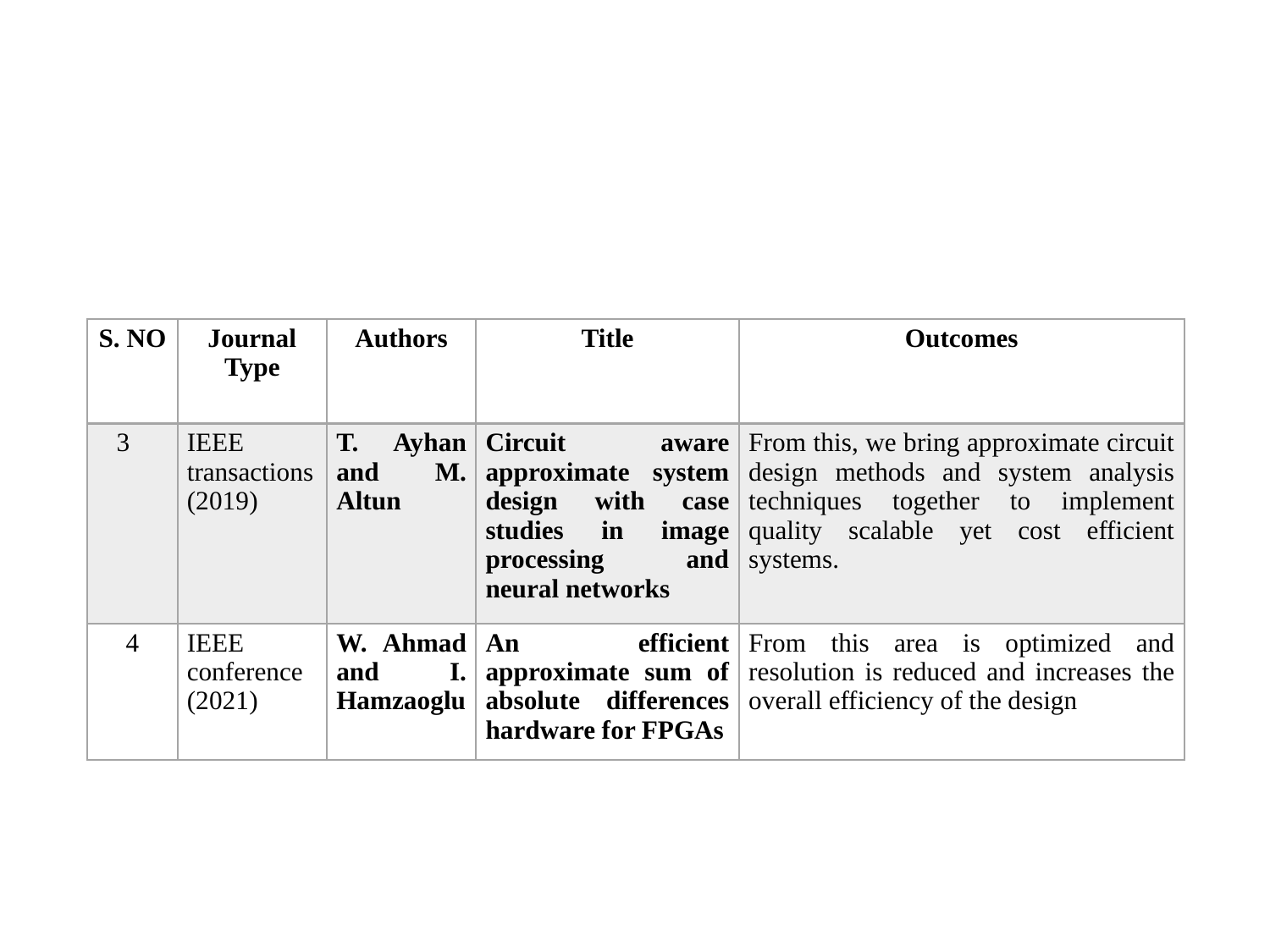

| S. NO | Journal Type | Authors | Title | Outcomes |
| --- | --- | --- | --- | --- |
| 3 | IEEE transactions (2019) | T. Ayhan and M. Altun | Circuit aware approximate system design with case studies in image processing and neural networks | From this, we bring approximate circuit design methods and system analysis techniques together to implement quality scalable yet cost efficient systems. |
| 4 | IEEE conference (2021) | W. Ahmad and I. Hamzaoglu | An efficient approximate sum of absolute differences hardware for FPGAs | From this area is optimized and resolution is reduced and increases the overall efficiency of the design |